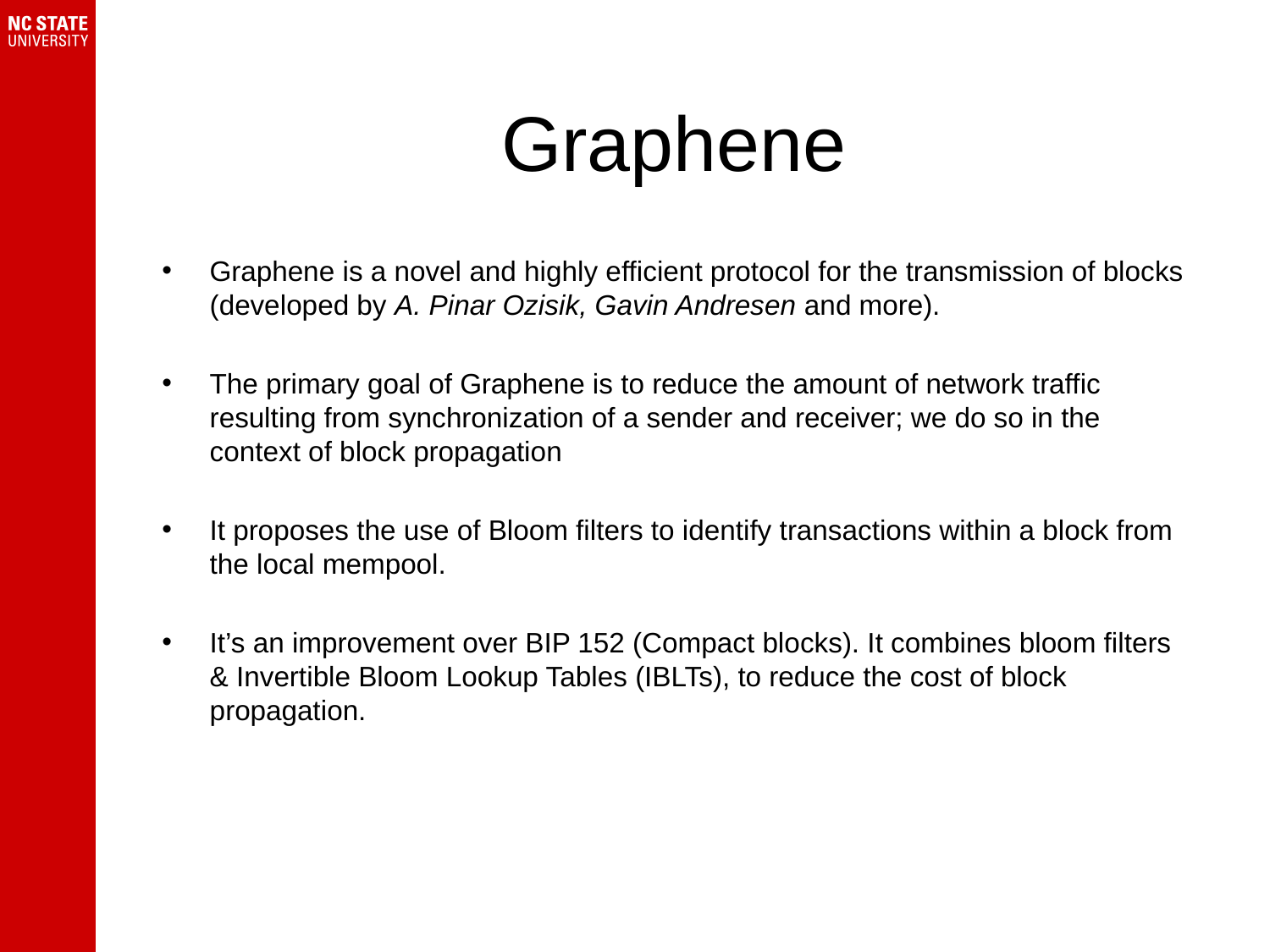

# Graphene
Graphene is a novel and highly efficient protocol for the transmission of blocks (developed by A. Pinar Ozisik, Gavin Andresen and more).

The primary goal of Graphene is to reduce the amount of network traffic resulting from synchronization of a sender and receiver; we do so in the context of block propagation

It proposes the use of Bloom filters to identify transactions within a block from the local mempool.

It’s an improvement over BIP 152 (Compact blocks). It combines bloom filters & Invertible Bloom Lookup Tables (IBLTs), to reduce the cost of block propagation.